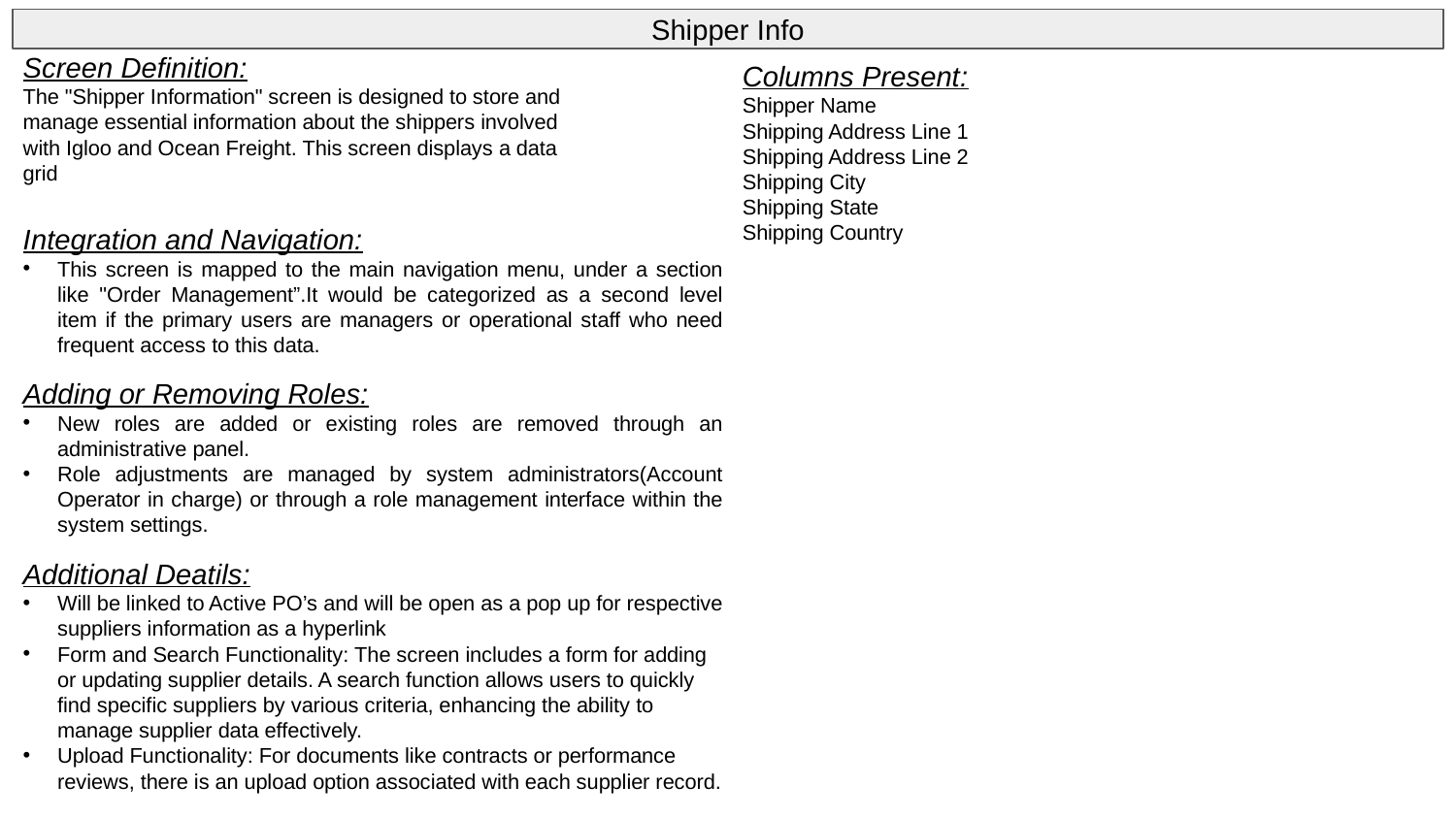

Shipper Info
Screen Definition:
The "Shipper Information" screen is designed to store and manage essential information about the shippers involved with Igloo and Ocean Freight. This screen displays a data grid
Columns Present:
Shipper Name
Shipping Address Line 1
Shipping Address Line 2
Shipping City
Shipping State
Shipping Country
Integration and Navigation:
This screen is mapped to the main navigation menu, under a section like "Order Management”.It would be categorized as a second level item if the primary users are managers or operational staff who need frequent access to this data.
Adding or Removing Roles:
New roles are added or existing roles are removed through an administrative panel.
Role adjustments are managed by system administrators(Account Operator in charge) or through a role management interface within the system settings.
Additional Deatils:
Will be linked to Active PO’s and will be open as a pop up for respective suppliers information as a hyperlink
Form and Search Functionality: The screen includes a form for adding or updating supplier details. A search function allows users to quickly find specific suppliers by various criteria, enhancing the ability to manage supplier data effectively.
Upload Functionality: For documents like contracts or performance reviews, there is an upload option associated with each supplier record.